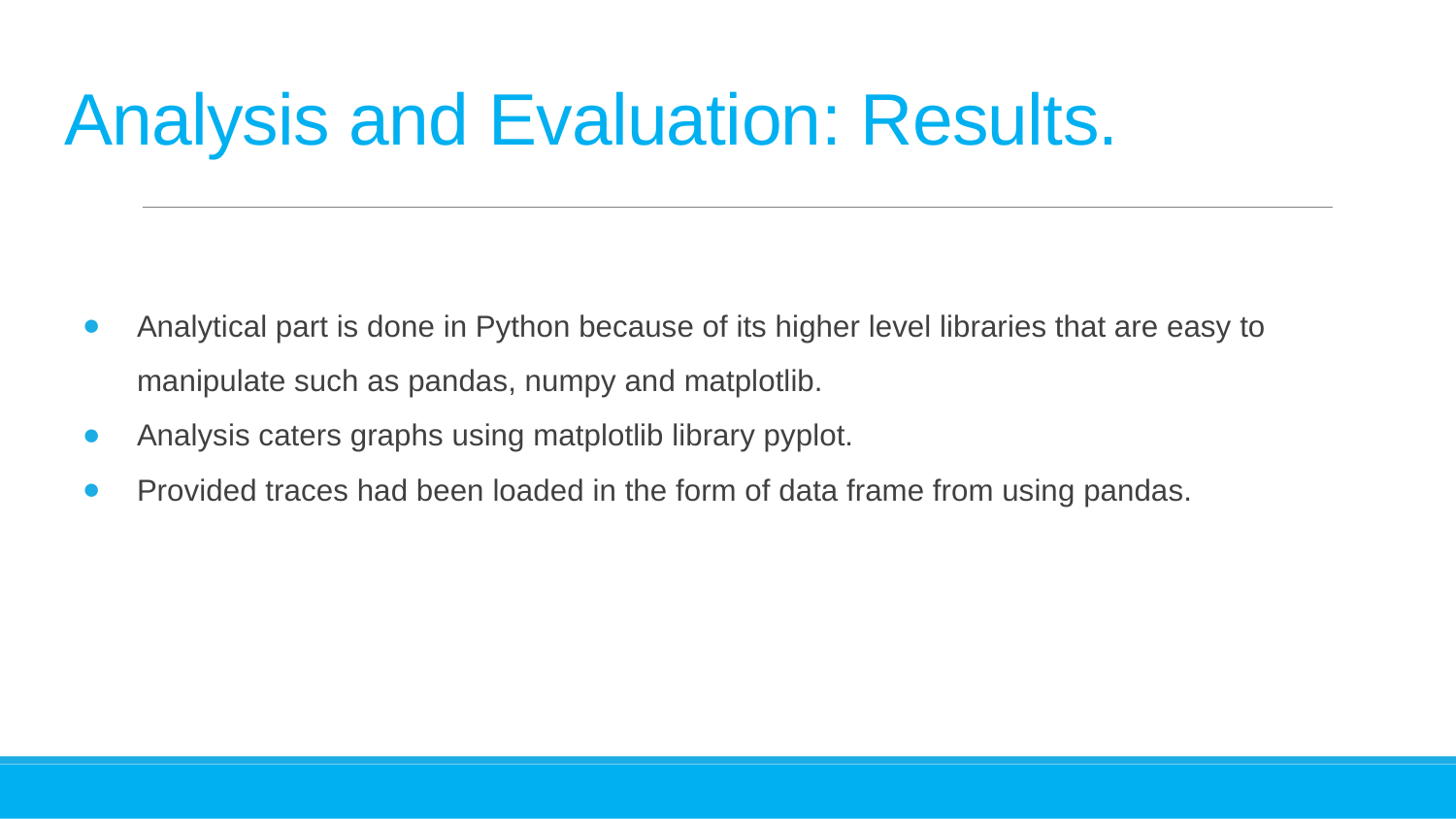

# Analysis and Evaluation: Results.

Analytical part is done in Python because of its higher level libraries that are easy to manipulate such as pandas, numpy and matplotlib.
Analysis caters graphs using matplotlib library pyplot.
Provided traces had been loaded in the form of data frame from using pandas.